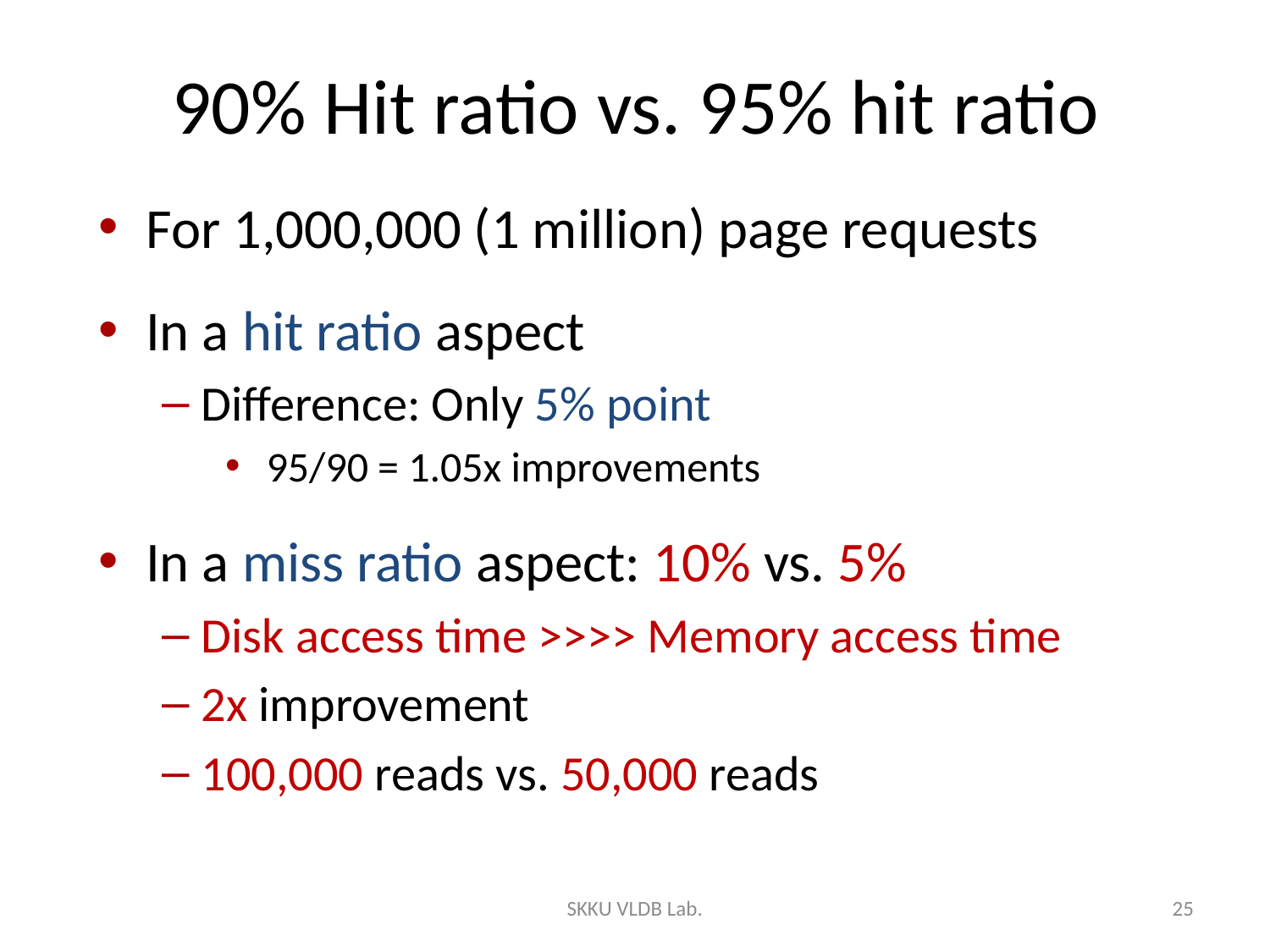

# 90% Hit ratio vs. 95% hit ratio
For 1,000,000 (1 million) page requests
In a hit ratio aspect
Difference: Only 5% point
 95/90 = 1.05x improvements
In a miss ratio aspect: 10% vs. 5%
Disk access time >>>> Memory access time
2x improvement
100,000 reads vs. 50,000 reads

SKKU VLDB Lab.
25